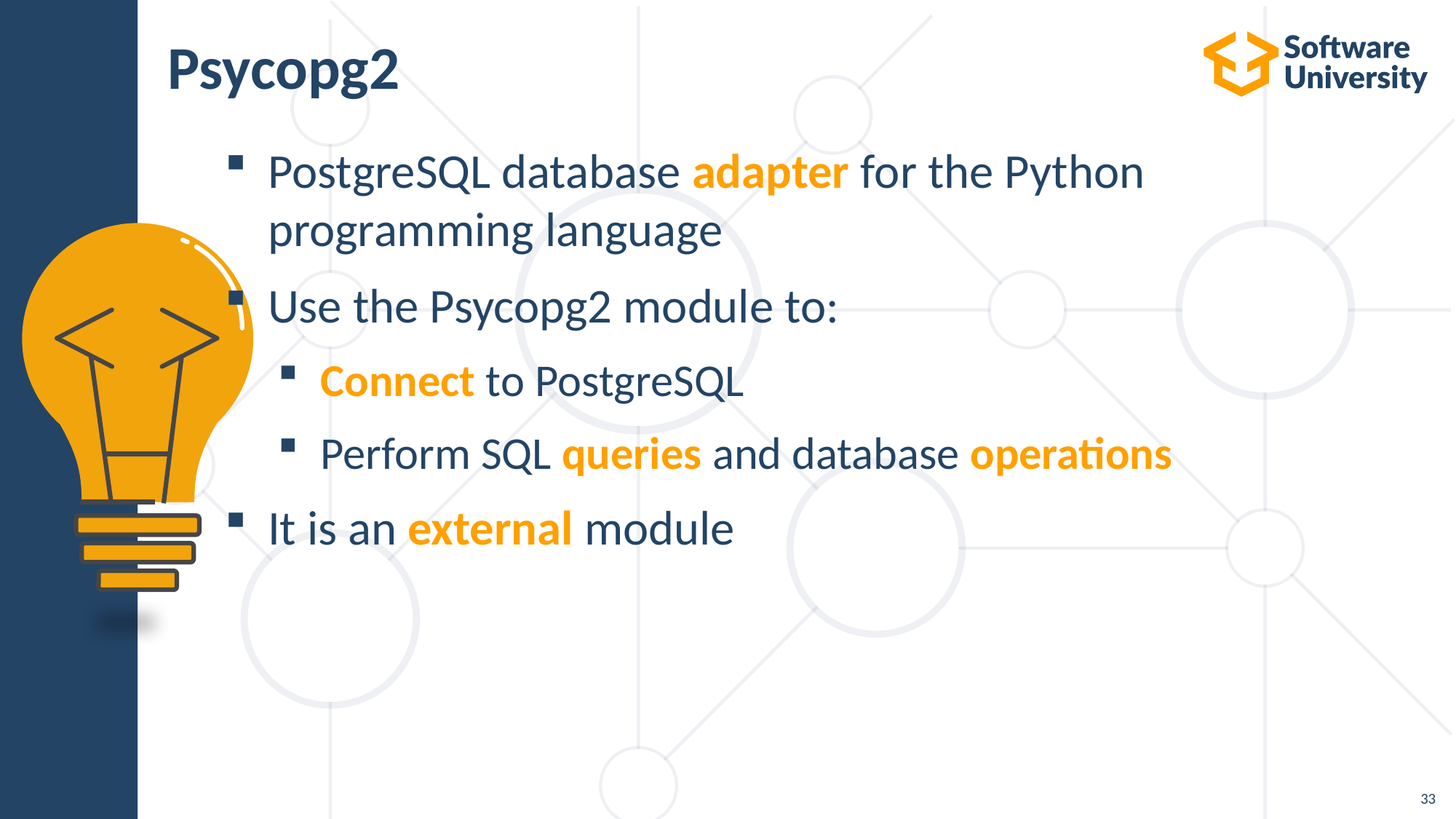

# Psycopg2
PostgreSQL database adapter for the Python programming language
Use the Psycopg2 module to:
Connect to PostgreSQL
Perform SQL queries and database operations
It is an external module

33